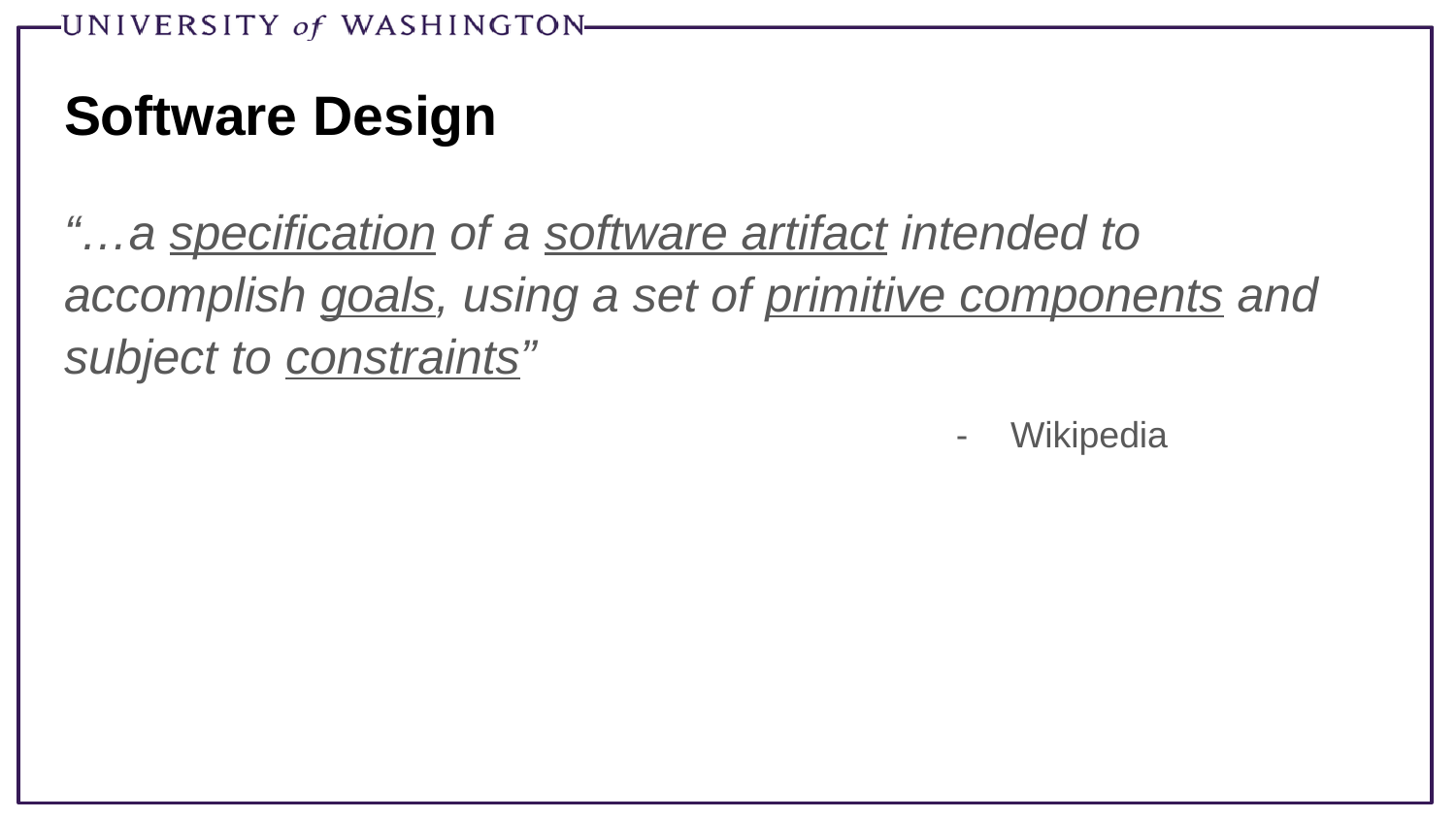

# Software Design
“…a specification of a software artifact intended to accomplish goals, using a set of primitive components and subject to constraints”
Wikipedia